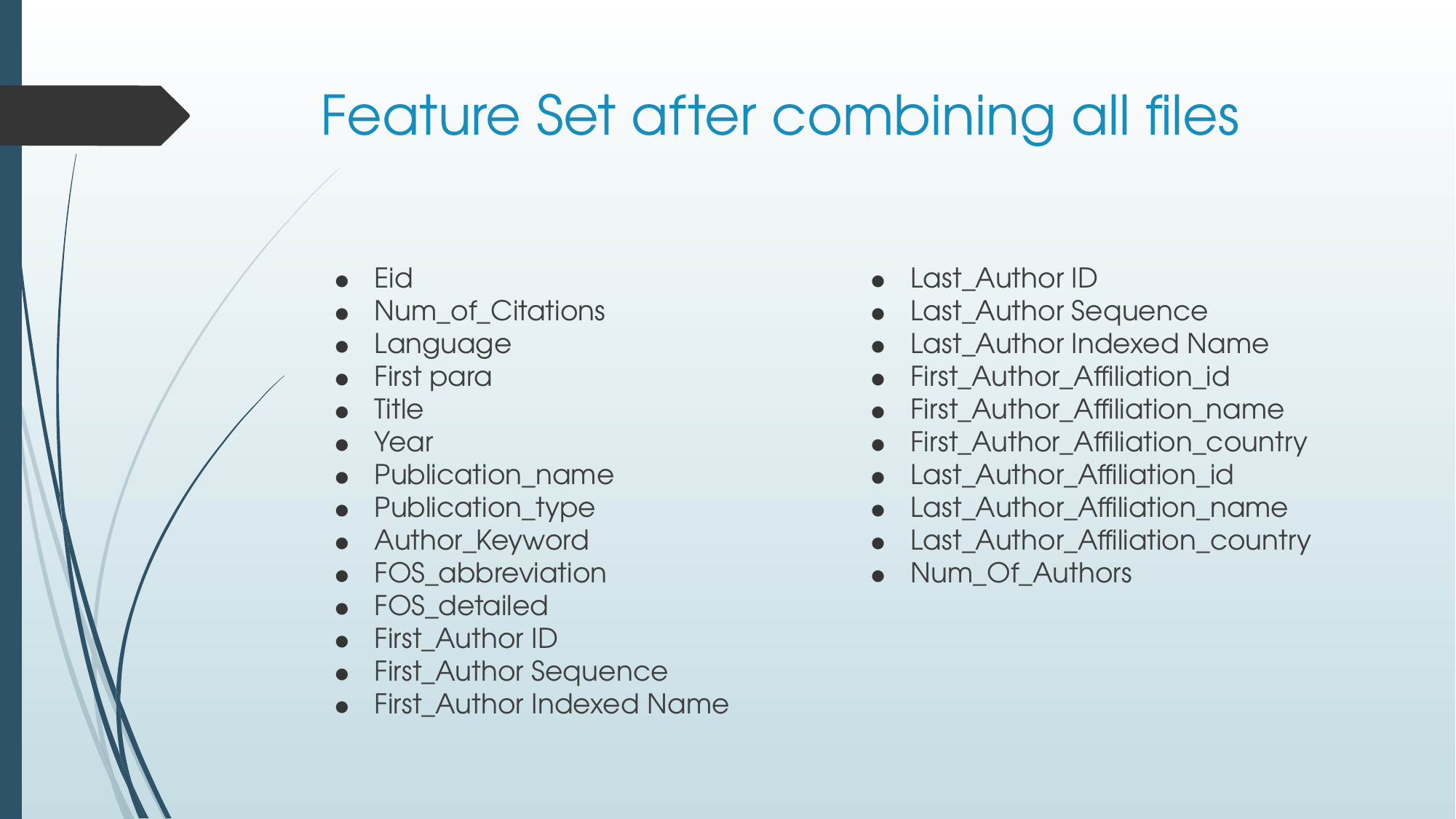

# Feature Set after combining all files
Eid
Num_of_Citations
Language
First para
Title
Year
Publication_name
Publication_type
Author_Keyword
FOS_abbreviation
FOS_detailed
First_Author ID
First_Author Sequence
First_Author Indexed Name
Last_Author ID
Last_Author Sequence
Last_Author Indexed Name
First_Author_Affiliation_id
First_Author_Affiliation_name
First_Author_Affiliation_country
Last_Author_Affiliation_id
Last_Author_Affiliation_name
Last_Author_Affiliation_country
Num_Of_Authors